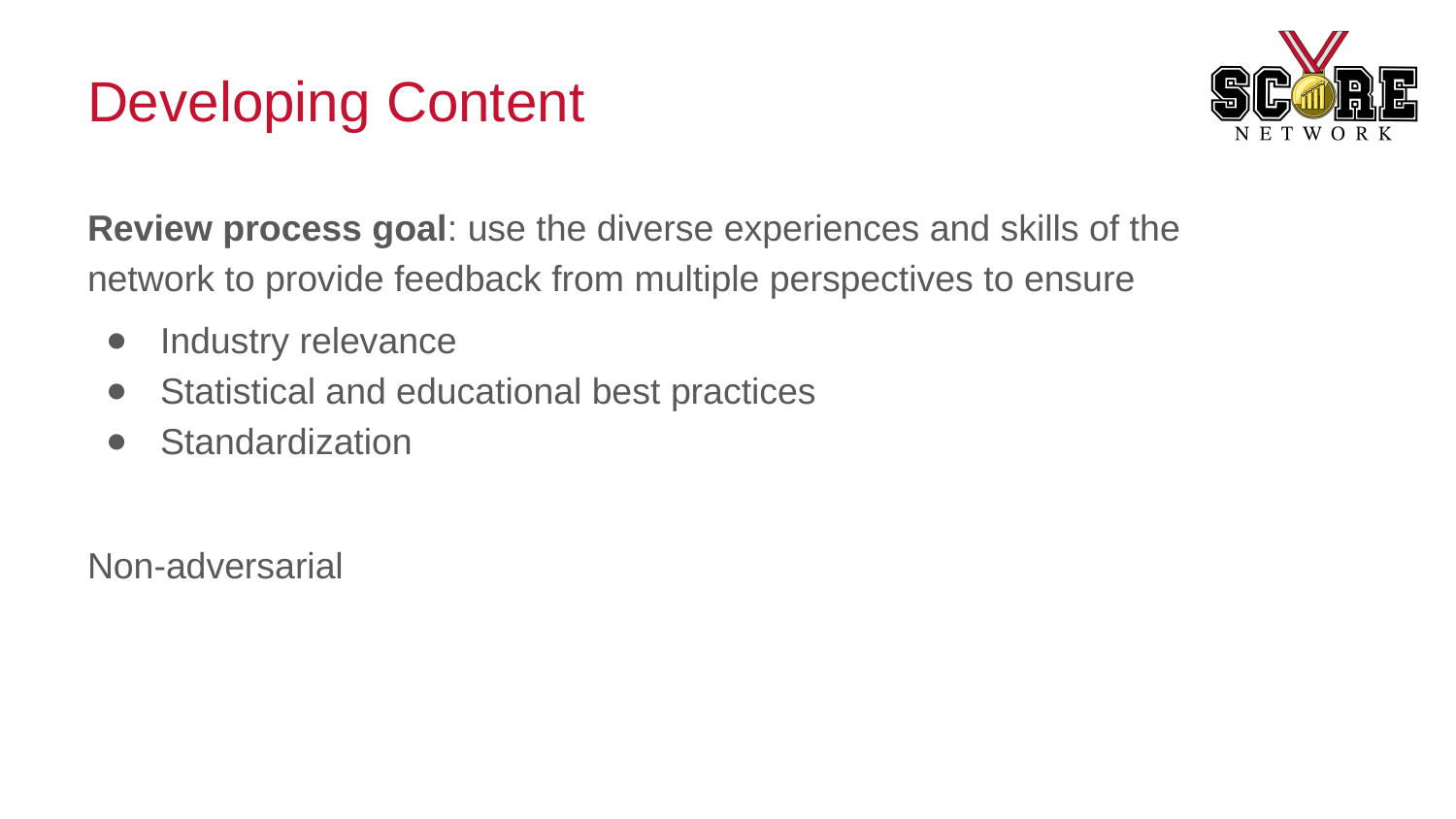

# Developing Content
Review process goal: use the diverse experiences and skills of the network to provide feedback from multiple perspectives to ensure
Industry relevance
Statistical and educational best practices
Standardization

Non-adversarial